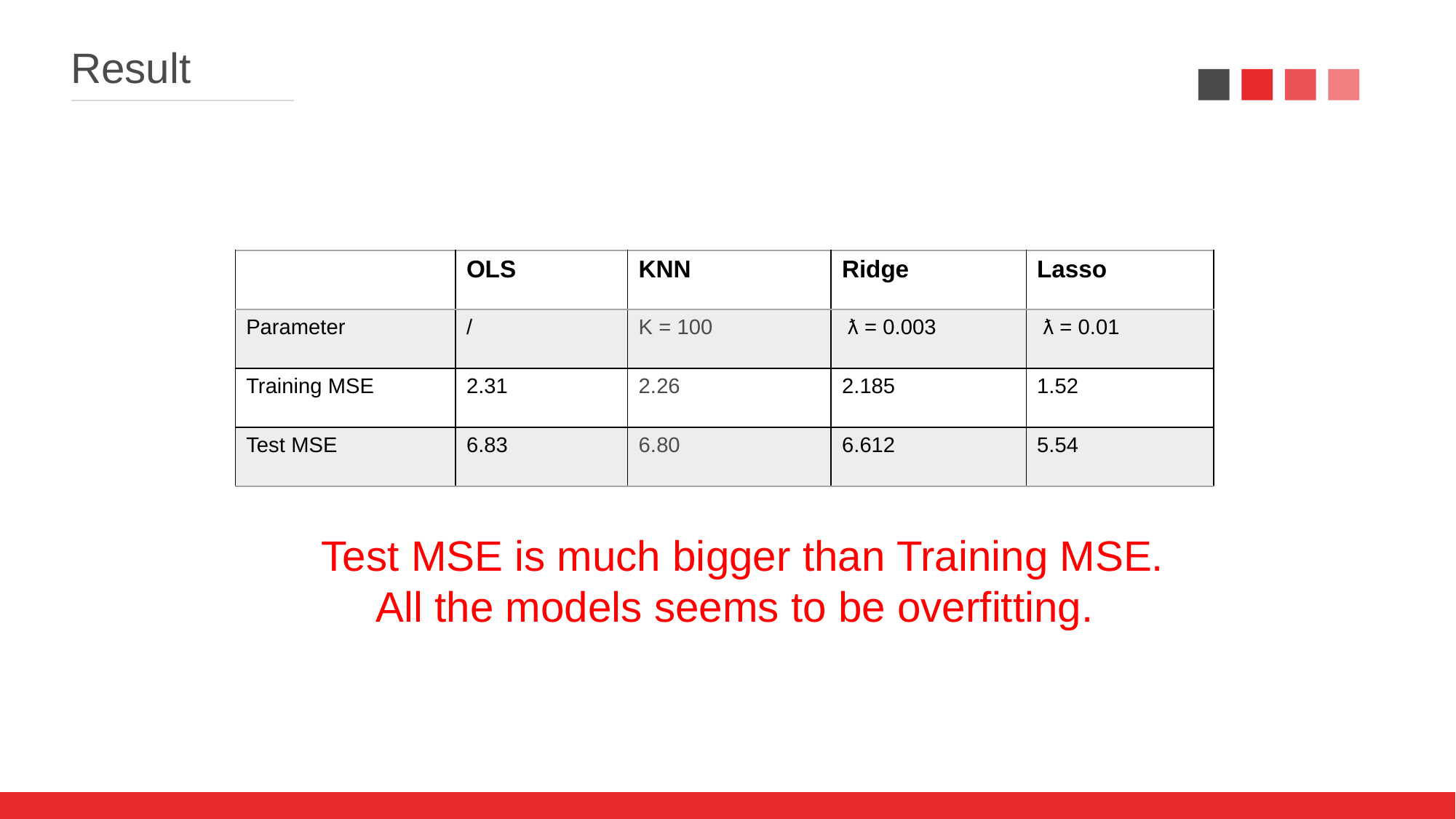

Result

|  | OLS | KNN | Ridge | Lasso |
| --- | --- | --- | --- | --- |
| Parameter | / | K = 100 | ƛ = 0.003 | ƛ = 0.01 |
| Training MSE | 2.31 | 2.26 | 2.185 | 1.52 |
| Test MSE | 6.83 | 6.80 | 6.612 | 5.54 |
Test MSE is much bigger than Training MSE. All the models seems to be overfitting.